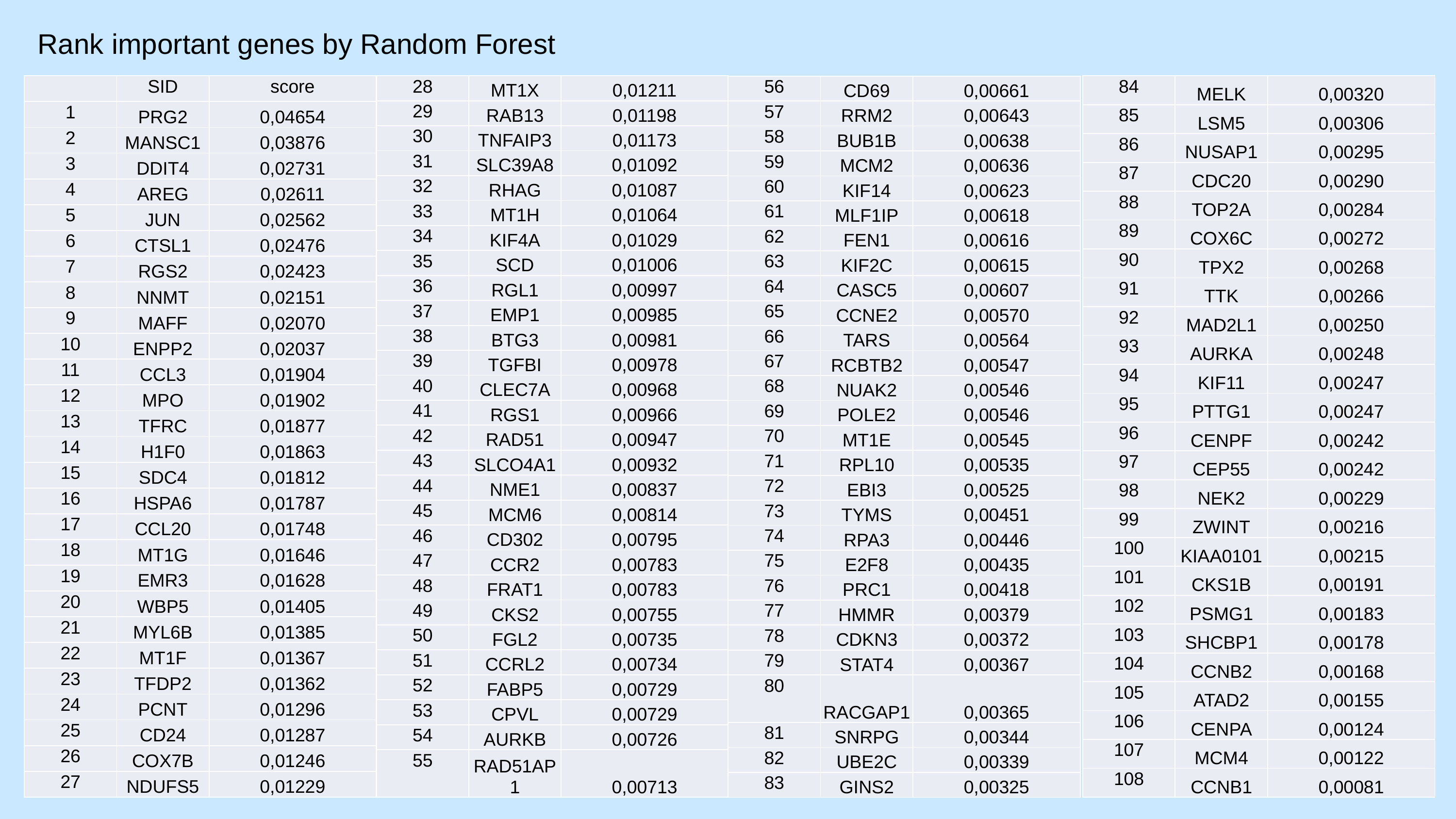

Rank important genes by Random Forest
|  | SID | score |
| --- | --- | --- |
| 1 | PRG2 | 0,04654 |
| 2 | MANSC1 | 0,03876 |
| 3 | DDIT4 | 0,02731 |
| 4 | AREG | 0,02611 |
| 5 | JUN | 0,02562 |
| 6 | CTSL1 | 0,02476 |
| 7 | RGS2 | 0,02423 |
| 8 | NNMT | 0,02151 |
| 9 | MAFF | 0,02070 |
| 10 | ENPP2 | 0,02037 |
| 11 | CCL3 | 0,01904 |
| 12 | MPO | 0,01902 |
| 13 | TFRC | 0,01877 |
| 14 | H1F0 | 0,01863 |
| 15 | SDC4 | 0,01812 |
| 16 | HSPA6 | 0,01787 |
| 17 | CCL20 | 0,01748 |
| 18 | MT1G | 0,01646 |
| 19 | EMR3 | 0,01628 |
| 20 | WBP5 | 0,01405 |
| 21 | MYL6B | 0,01385 |
| 22 | MT1F | 0,01367 |
| 23 | TFDP2 | 0,01362 |
| 24 | PCNT | 0,01296 |
| 25 | CD24 | 0,01287 |
| 26 | COX7B | 0,01246 |
| 27 | NDUFS5 | 0,01229 |
| 28 | MT1X | 0,01211 |
| --- | --- | --- |
| 29 | RAB13 | 0,01198 |
| 30 | TNFAIP3 | 0,01173 |
| 31 | SLC39A8 | 0,01092 |
| 32 | RHAG | 0,01087 |
| 33 | MT1H | 0,01064 |
| 34 | KIF4A | 0,01029 |
| 35 | SCD | 0,01006 |
| 36 | RGL1 | 0,00997 |
| 37 | EMP1 | 0,00985 |
| 38 | BTG3 | 0,00981 |
| 39 | TGFBI | 0,00978 |
| 40 | CLEC7A | 0,00968 |
| 41 | RGS1 | 0,00966 |
| 42 | RAD51 | 0,00947 |
| 43 | SLCO4A1 | 0,00932 |
| 44 | NME1 | 0,00837 |
| 45 | MCM6 | 0,00814 |
| 46 | CD302 | 0,00795 |
| 47 | CCR2 | 0,00783 |
| 48 | FRAT1 | 0,00783 |
| 49 | CKS2 | 0,00755 |
| 50 | FGL2 | 0,00735 |
| 51 | CCRL2 | 0,00734 |
| 52 | FABP5 | 0,00729 |
| 53 | CPVL | 0,00729 |
| 54 | AURKB | 0,00726 |
| 55 | RAD51AP1 | 0,00713 |
| 84 | MELK | 0,00320 |
| --- | --- | --- |
| 85 | LSM5 | 0,00306 |
| 86 | NUSAP1 | 0,00295 |
| 87 | CDC20 | 0,00290 |
| 88 | TOP2A | 0,00284 |
| 89 | COX6C | 0,00272 |
| 90 | TPX2 | 0,00268 |
| 91 | TTK | 0,00266 |
| 92 | MAD2L1 | 0,00250 |
| 93 | AURKA | 0,00248 |
| 94 | KIF11 | 0,00247 |
| 95 | PTTG1 | 0,00247 |
| 96 | CENPF | 0,00242 |
| 97 | CEP55 | 0,00242 |
| 98 | NEK2 | 0,00229 |
| 99 | ZWINT | 0,00216 |
| 100 | KIAA0101 | 0,00215 |
| 101 | CKS1B | 0,00191 |
| 102 | PSMG1 | 0,00183 |
| 103 | SHCBP1 | 0,00178 |
| 104 | CCNB2 | 0,00168 |
| 105 | ATAD2 | 0,00155 |
| 106 | CENPA | 0,00124 |
| 107 | MCM4 | 0,00122 |
| 108 | CCNB1 | 0,00081 |
| 56 | CD69 | 0,00661 |
| --- | --- | --- |
| 57 | RRM2 | 0,00643 |
| 58 | BUB1B | 0,00638 |
| 59 | MCM2 | 0,00636 |
| 60 | KIF14 | 0,00623 |
| 61 | MLF1IP | 0,00618 |
| 62 | FEN1 | 0,00616 |
| 63 | KIF2C | 0,00615 |
| 64 | CASC5 | 0,00607 |
| 65 | CCNE2 | 0,00570 |
| 66 | TARS | 0,00564 |
| 67 | RCBTB2 | 0,00547 |
| 68 | NUAK2 | 0,00546 |
| 69 | POLE2 | 0,00546 |
| 70 | MT1E | 0,00545 |
| 71 | RPL10 | 0,00535 |
| 72 | EBI3 | 0,00525 |
| 73 | TYMS | 0,00451 |
| 74 | RPA3 | 0,00446 |
| 75 | E2F8 | 0,00435 |
| 76 | PRC1 | 0,00418 |
| 77 | HMMR | 0,00379 |
| 78 | CDKN3 | 0,00372 |
| 79 | STAT4 | 0,00367 |
| 80 | RACGAP1 | 0,00365 |
| 81 | SNRPG | 0,00344 |
| 82 | UBE2C | 0,00339 |
| 83 | GINS2 | 0,00325 |